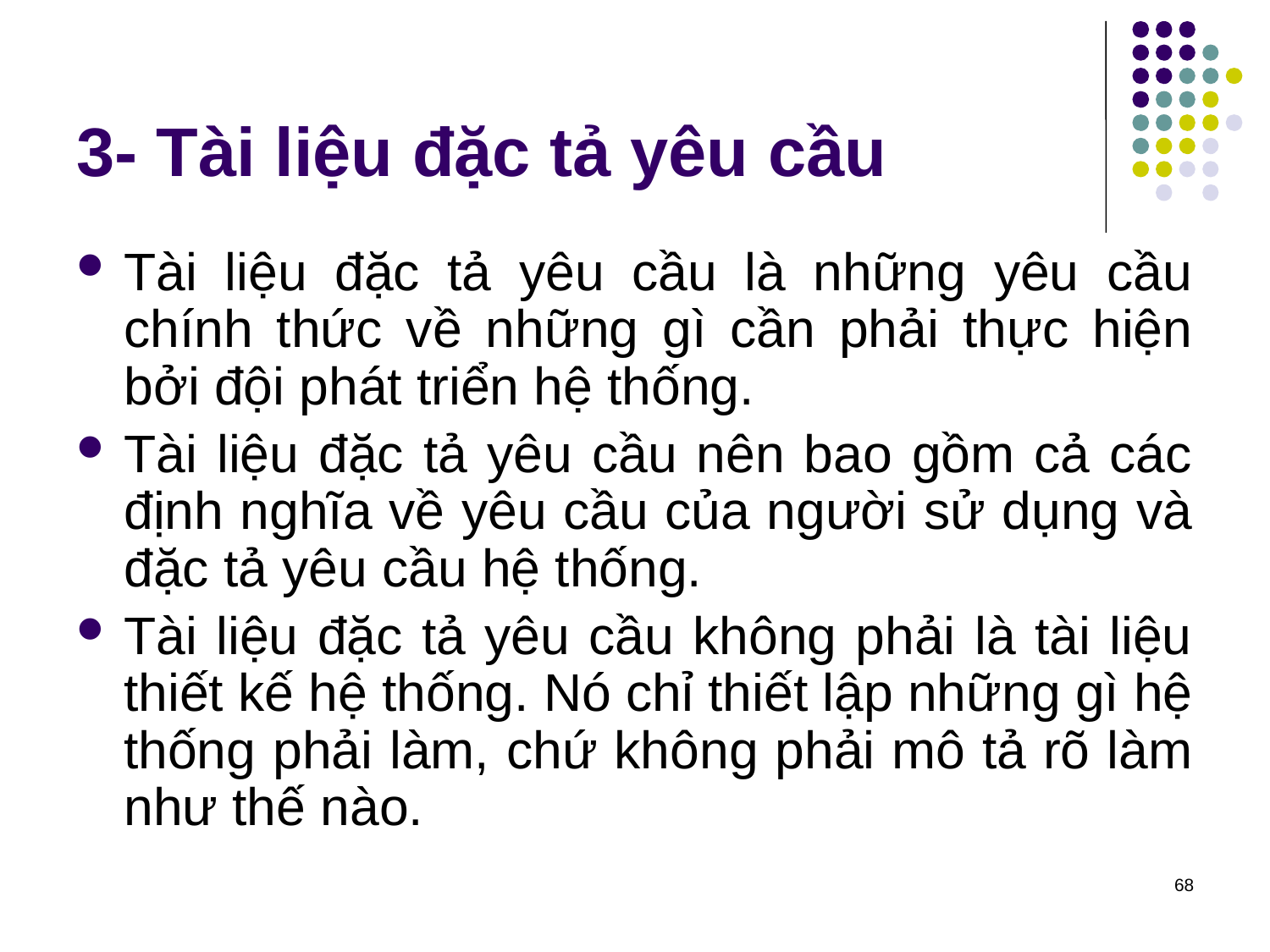

# 3- Tài liệu đặc tả yêu cầu
Tài liệu đặc tả yêu cầu là những yêu cầu chính thức về những gì cần phải thực hiện bởi đội phát triển hệ thống.
Tài liệu đặc tả yêu cầu nên bao gồm cả các định nghĩa về yêu cầu của người sử dụng và đặc tả yêu cầu hệ thống.
Tài liệu đặc tả yêu cầu không phải là tài liệu thiết kế hệ thống. Nó chỉ thiết lập những gì hệ thống phải làm, chứ không phải mô tả rõ làm như thế nào.
68